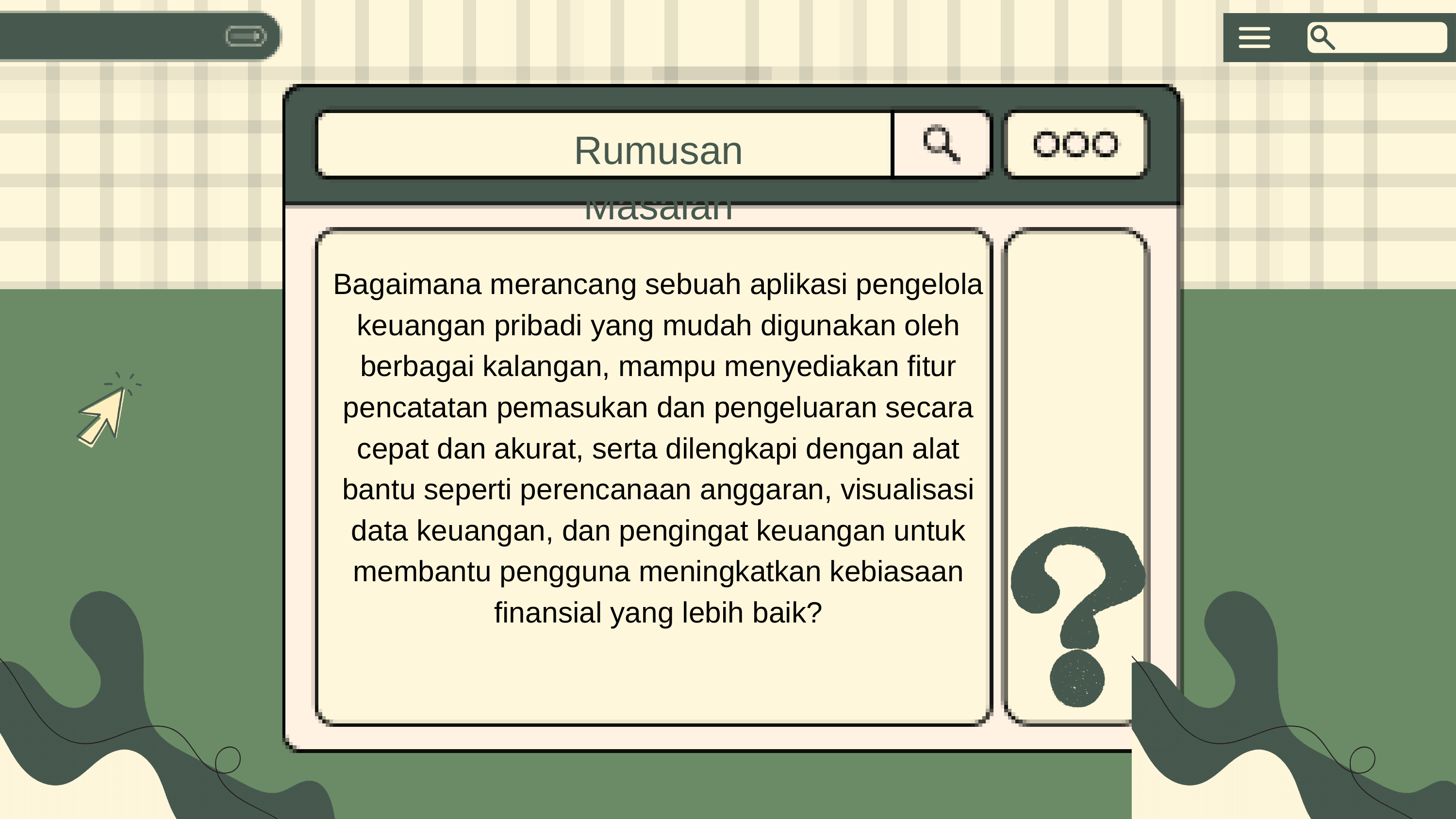

Rumusan Masalah
Bagaimana merancang sebuah aplikasi pengelola keuangan pribadi yang mudah digunakan oleh berbagai kalangan, mampu menyediakan fitur pencatatan pemasukan dan pengeluaran secara cepat dan akurat, serta dilengkapi dengan alat bantu seperti perencanaan anggaran, visualisasi data keuangan, dan pengingat keuangan untuk membantu pengguna meningkatkan kebiasaan finansial yang lebih baik?